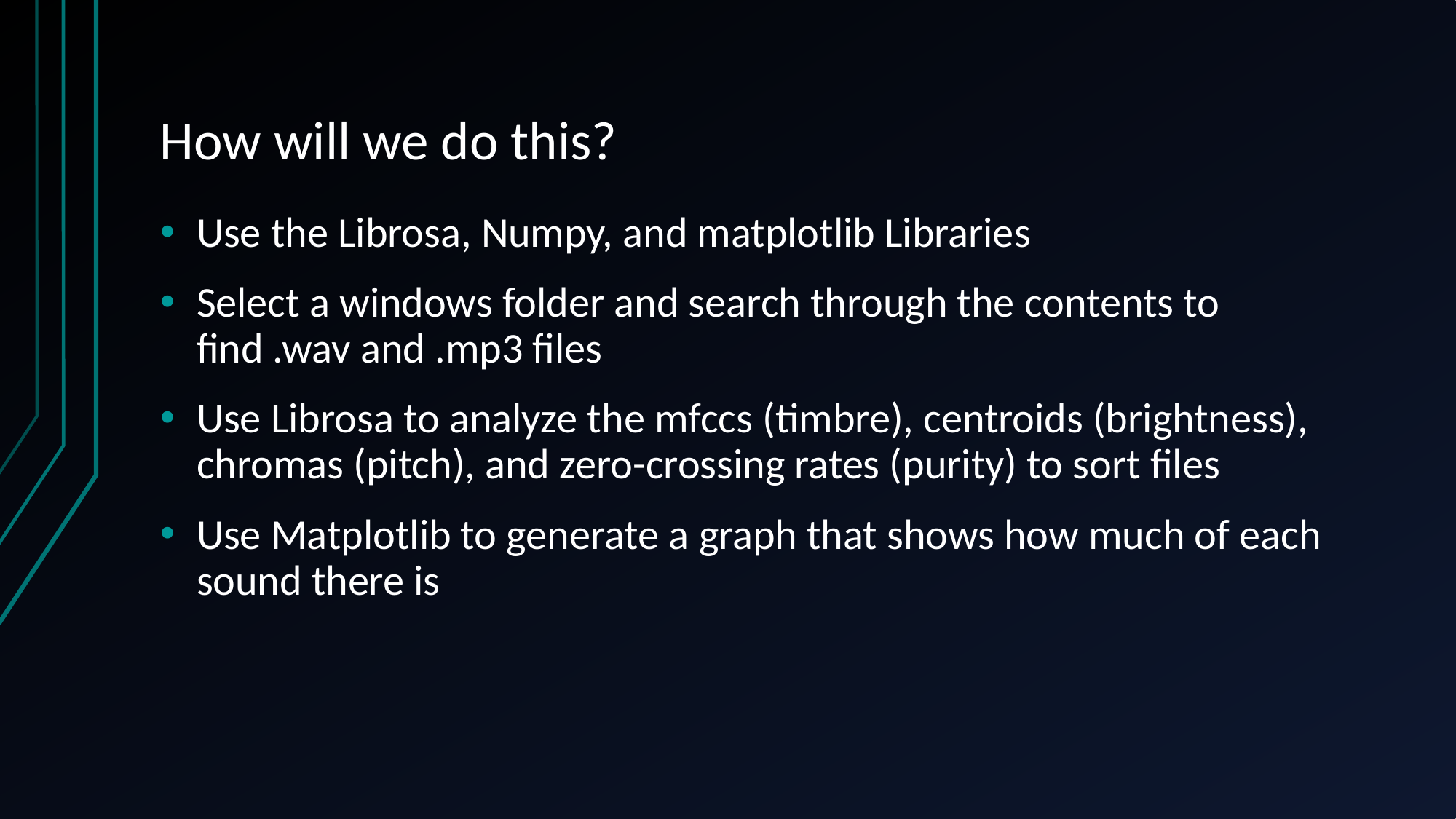

# How will we do this?
Use the Librosa, Numpy, and matplotlib Libraries
Select a windows folder and search through the contents to find .wav and .mp3 files
Use Librosa to analyze the mfccs (timbre), centroids (brightness), chromas (pitch), and zero-crossing rates (purity) to sort files
Use Matplotlib to generate a graph that shows how much of each sound there is